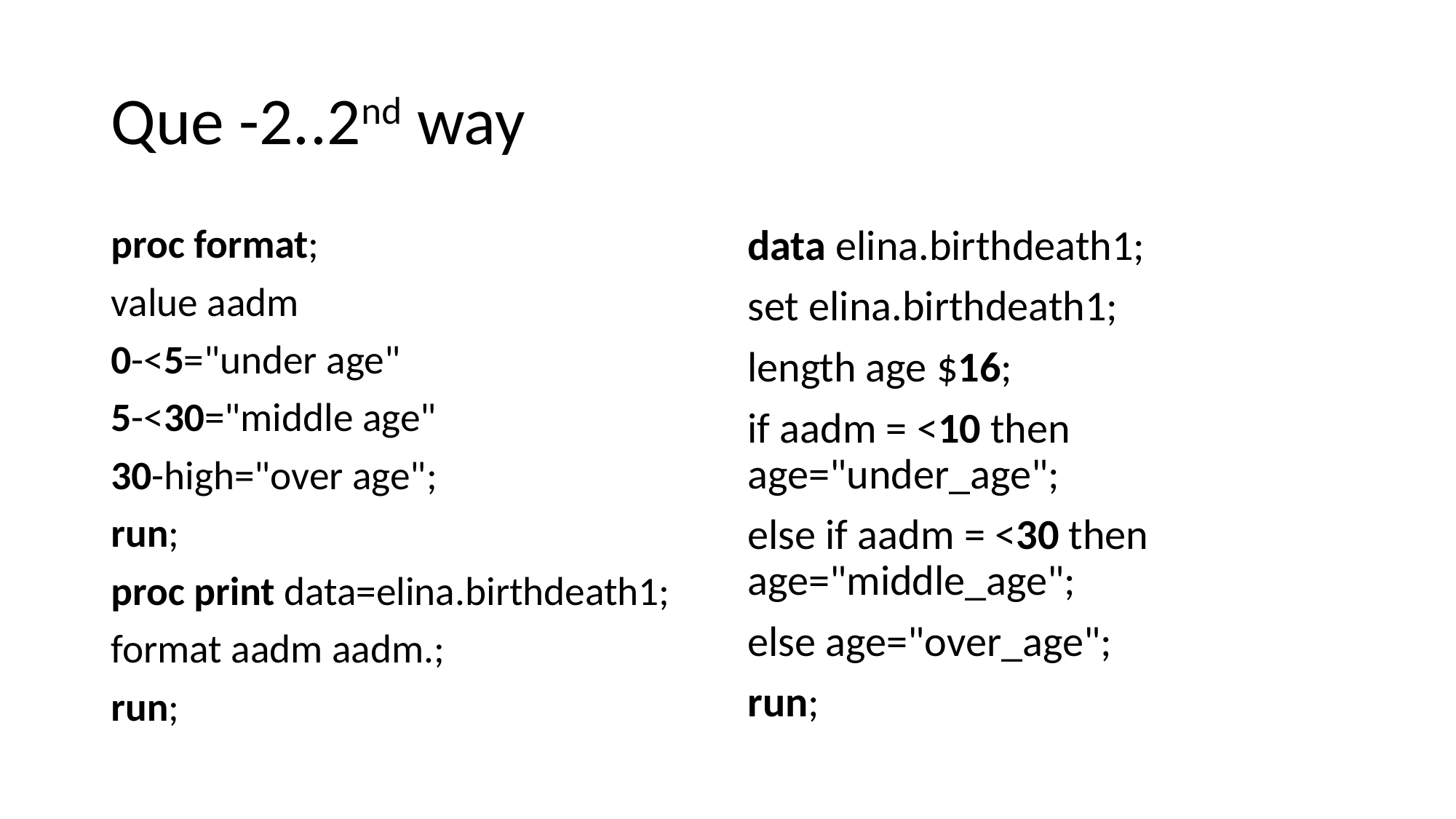

# Que -2..2nd way
proc format;
value aadm
0-<5="under age"
5-<30="middle age"
30-high="over age";
run;
proc print data=elina.birthdeath1;
format aadm aadm.;
run;

data elina.birthdeath1;
set elina.birthdeath1;
length age $16;
if aadm = <10 then age="under_age";
else if aadm = <30 then age="middle_age";
else age="over_age";
run;